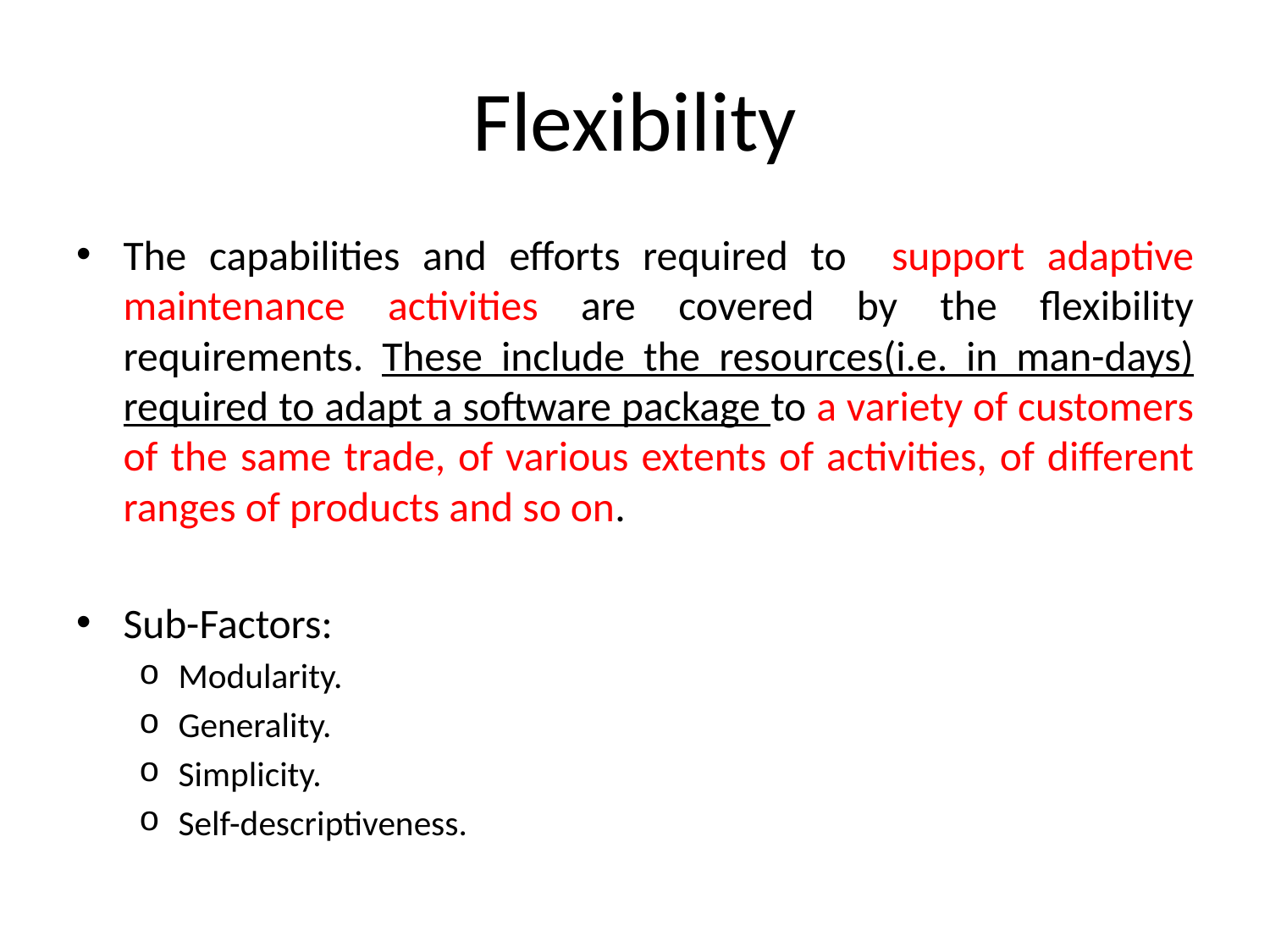

# Flexibility
The capabilities and efforts required to  support adaptive maintenance activities are covered by the flexibility requirements. These include the resources(i.e. in man-days) required to adapt a software package to a variety of customers of the same trade, of various extents of activities, of different ranges of products and so on.

Sub-Factors:
Modularity.
Generality.
Simplicity.
Self-descriptiveness.